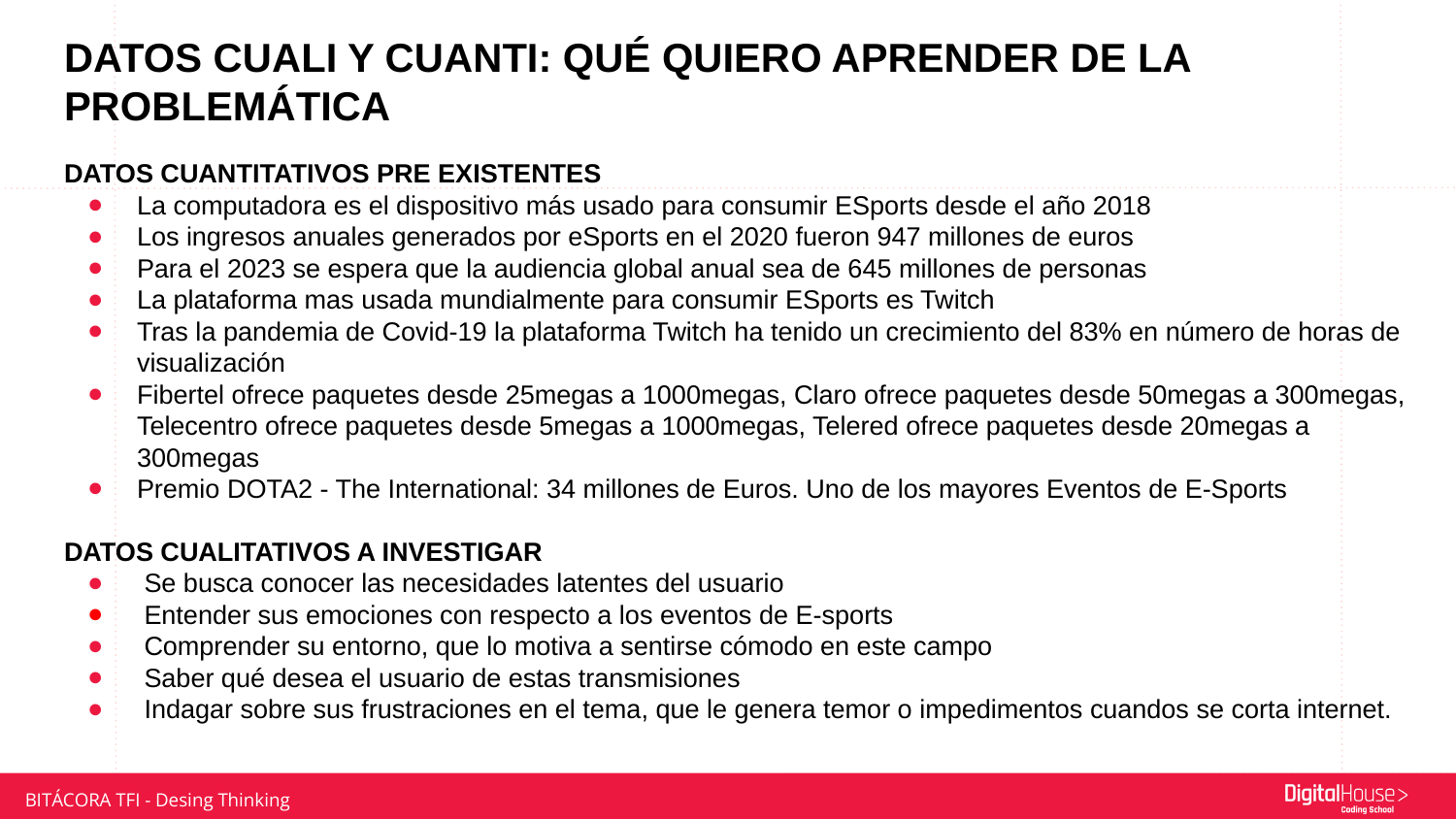

# DATOS CUALI Y CUANTI: QUÉ QUIERO APRENDER DE LA PROBLEMÁTICA

DATOS CUANTITATIVOS PRE EXISTENTES
La computadora es el dispositivo más usado para consumir ESports desde el año 2018
Los ingresos anuales generados por eSports en el 2020 fueron 947 millones de euros
Para el 2023 se espera que la audiencia global anual sea de 645 millones de personas
La plataforma mas usada mundialmente para consumir ESports es Twitch
Tras la pandemia de Covid-19 la plataforma Twitch ha tenido un crecimiento del 83% en número de horas de visualización
Fibertel ofrece paquetes desde 25megas a 1000megas, Claro ofrece paquetes desde 50megas a 300megas, Telecentro ofrece paquetes desde 5megas a 1000megas, Telered ofrece paquetes desde 20megas a 300megas
Premio DOTA2 - The International: 34 millones de Euros. Uno de los mayores Eventos de E-Sports

DATOS CUALITATIVOS A INVESTIGAR
 Se busca conocer las necesidades latentes del usuario
 Entender sus emociones con respecto a los eventos de E-sports
 Comprender su entorno, que lo motiva a sentirse cómodo en este campo
 Saber qué desea el usuario de estas transmisiones
 Indagar sobre sus frustraciones en el tema, que le genera temor o impedimentos cuandos se corta internet.